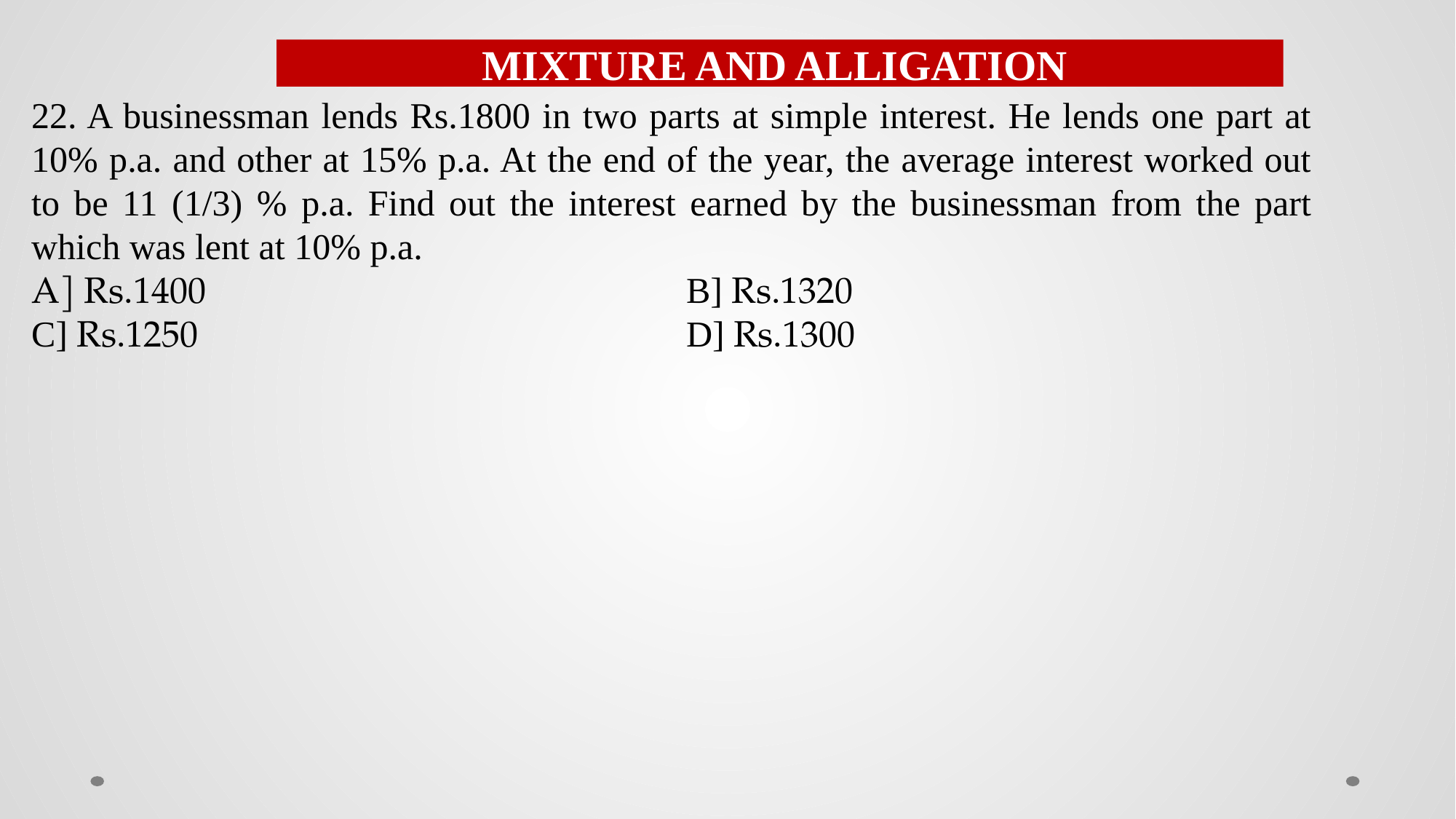

MIXTURE AND ALLIGATION
22. A businessman lends Rs.1800 in two parts at simple interest. He lends one part at 10% p.a. and other at 15% p.a. At the end of the year, the average interest worked out to be 11 (1/3) % p.a. Find out the interest earned by the businessman from the part which was lent at 10% p.a.
A] Rs.1400					B] Rs.1320
C] Rs.1250				            D] Rs.1300